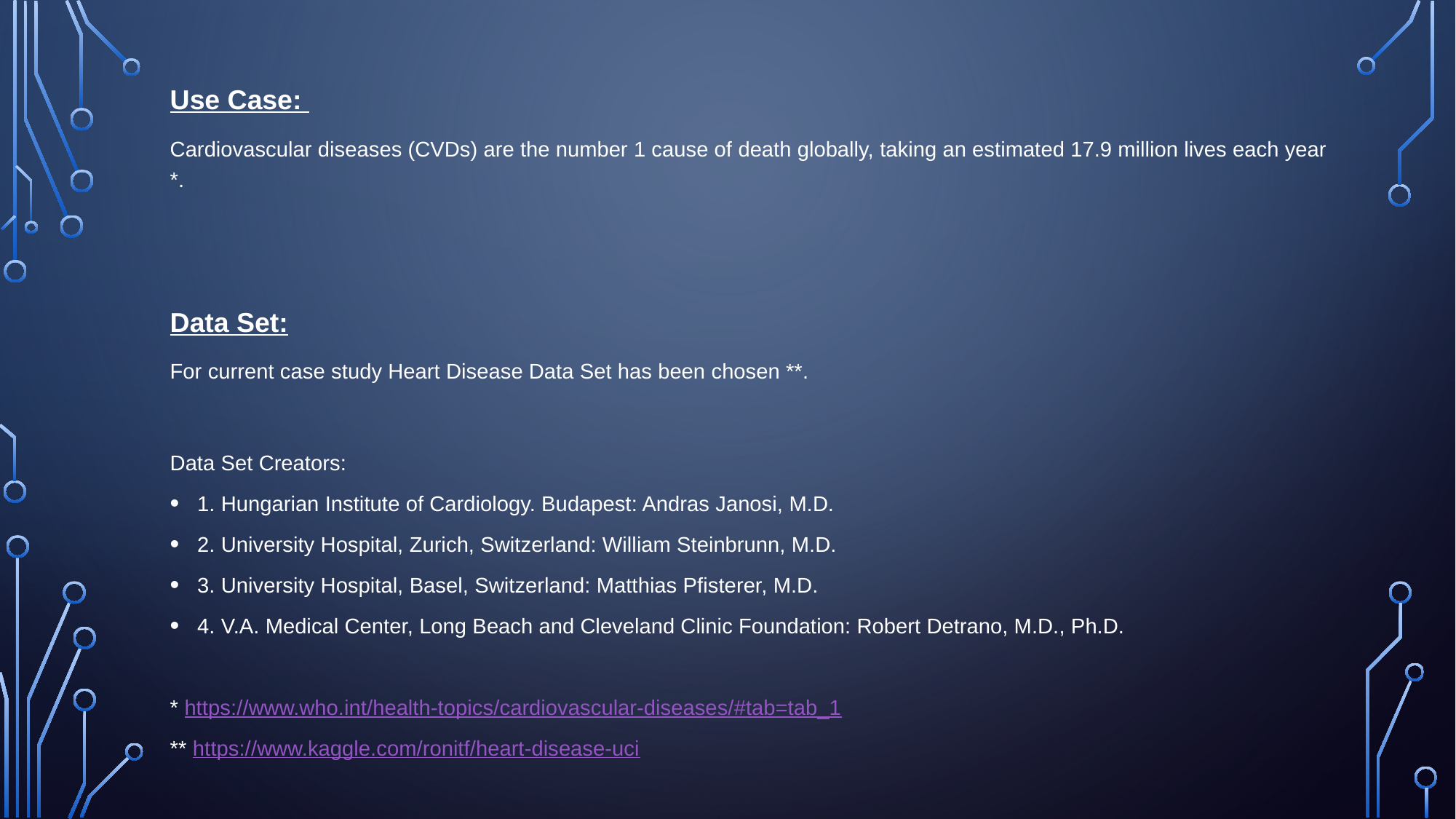

Use Case:
Cardiovascular diseases (CVDs) are the number 1 cause of death globally, taking an estimated 17.9 million lives each year *.

Data Set:
For current case study Heart Disease Data Set has been chosen **.

Data Set Creators:
1. Hungarian Institute of Cardiology. Budapest: Andras Janosi, M.D.
2. University Hospital, Zurich, Switzerland: William Steinbrunn, M.D.
3. University Hospital, Basel, Switzerland: Matthias Pfisterer, M.D.
4. V.A. Medical Center, Long Beach and Cleveland Clinic Foundation: Robert Detrano, M.D., Ph.D.

* https://www.who.int/health-topics/cardiovascular-diseases/#tab=tab_1
** https://www.kaggle.com/ronitf/heart-disease-uci